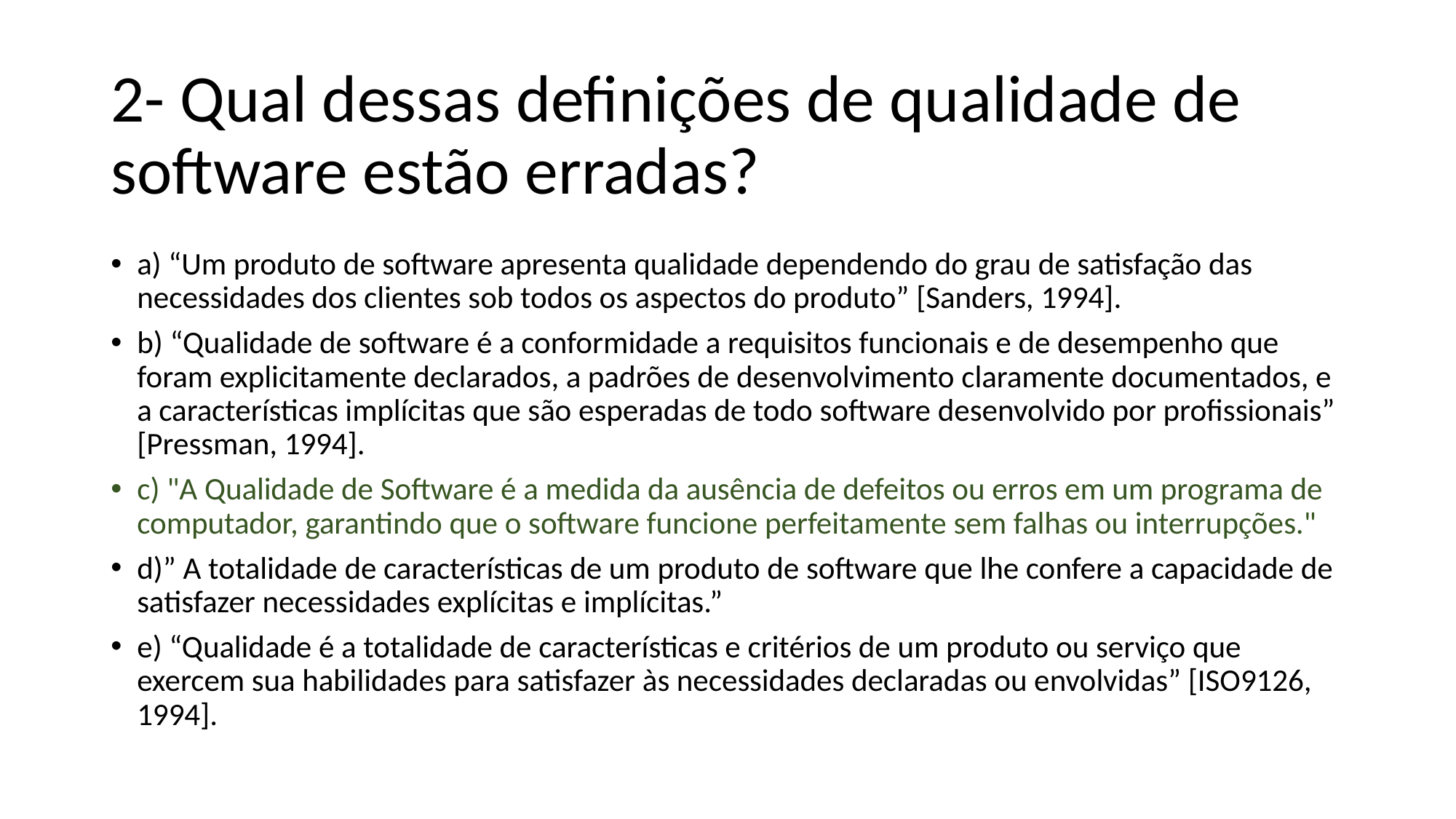

# 2- Qual dessas definições de qualidade de software estão erradas?
a) “Um produto de software apresenta qualidade dependendo do grau de satisfação das necessidades dos clientes sob todos os aspectos do produto” [Sanders, 1994].
b) “Qualidade de software é a conformidade a requisitos funcionais e de desempenho que foram explicitamente declarados, a padrões de desenvolvimento claramente documentados, e a características implícitas que são esperadas de todo software desenvolvido por profissionais” [Pressman, 1994].
c) "A Qualidade de Software é a medida da ausência de defeitos ou erros em um programa de computador, garantindo que o software funcione perfeitamente sem falhas ou interrupções."
d)” A totalidade de características de um produto de software que lhe confere a capacidade de satisfazer necessidades explícitas e implícitas.”
e) “Qualidade é a totalidade de características e critérios de um produto ou serviço que exercem sua habilidades para satisfazer às necessidades declaradas ou envolvidas” [ISO9126, 1994].